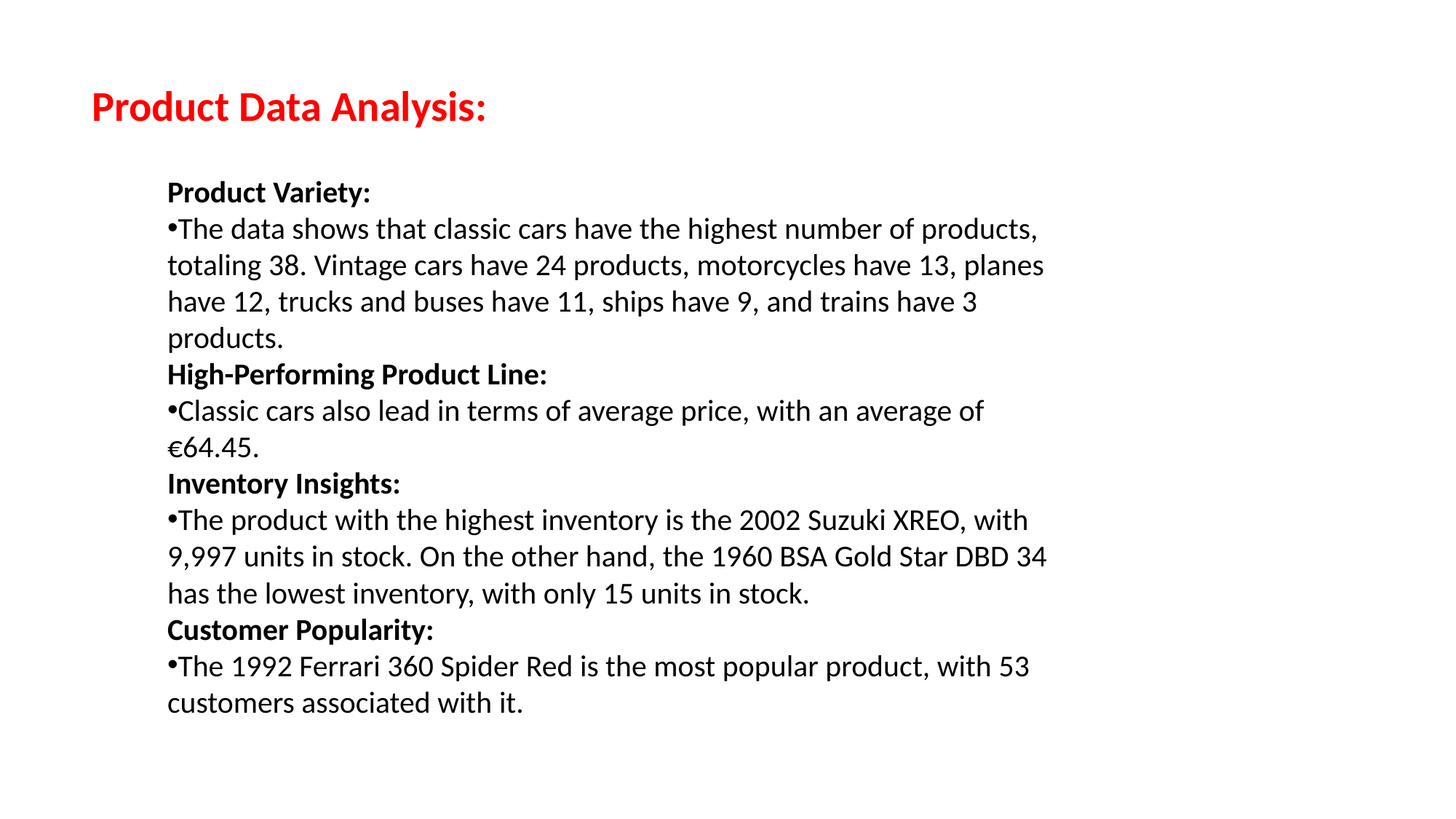

Product Data Analysis:
Product Variety:
The data shows that classic cars have the highest number of products, totaling 38. Vintage cars have 24 products, motorcycles have 13, planes have 12, trucks and buses have 11, ships have 9, and trains have 3 products.
High-Performing Product Line:
Classic cars also lead in terms of average price, with an average of €64.45.
Inventory Insights:
The product with the highest inventory is the 2002 Suzuki XREO, with 9,997 units in stock. On the other hand, the 1960 BSA Gold Star DBD 34 has the lowest inventory, with only 15 units in stock.
Customer Popularity:
The 1992 Ferrari 360 Spider Red is the most popular product, with 53 customers associated with it.